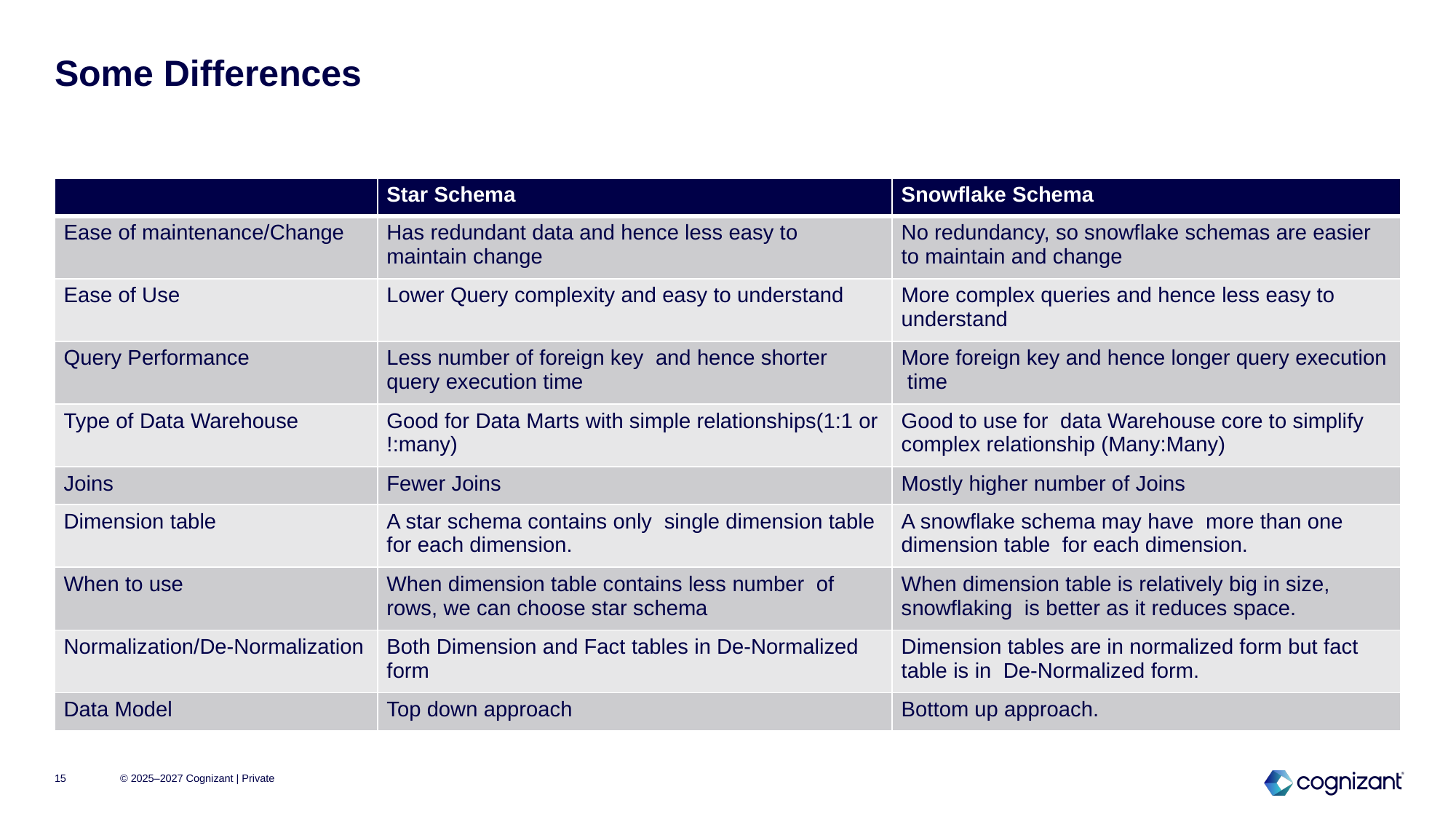

# Some Differences
|  | Star Schema | Snowflake Schema |
| --- | --- | --- |
| Ease of maintenance/Change | Has redundant data and hence less easy to maintain change | No redundancy, so snowflake schemas are easier to maintain and change |
| Ease of Use | Lower Query complexity and easy to understand | More complex queries and hence less easy to understand |
| Query Performance | Less number of foreign key and hence shorter query execution time | More foreign key and hence longer query execution time |
| Type of Data Warehouse | Good for Data Marts with simple relationships(1:1 or !:many) | Good to use for data Warehouse core to simplify complex relationship (Many:Many) |
| Joins | Fewer Joins | Mostly higher number of Joins |
| Dimension table | A star schema contains only single dimension table for each dimension. | A snowflake schema may have more than one dimension table for each dimension. |
| When to use | When dimension table contains less number of rows, we can choose star schema | When dimension table is relatively big in size, snowflaking is better as it reduces space. |
| Normalization/De-Normalization | Both Dimension and Fact tables in De-Normalized form | Dimension tables are in normalized form but fact table is in De-Normalized form. |
| Data Model | Top down approach | Bottom up approach. |
15
© 2025–2027 Cognizant | Private